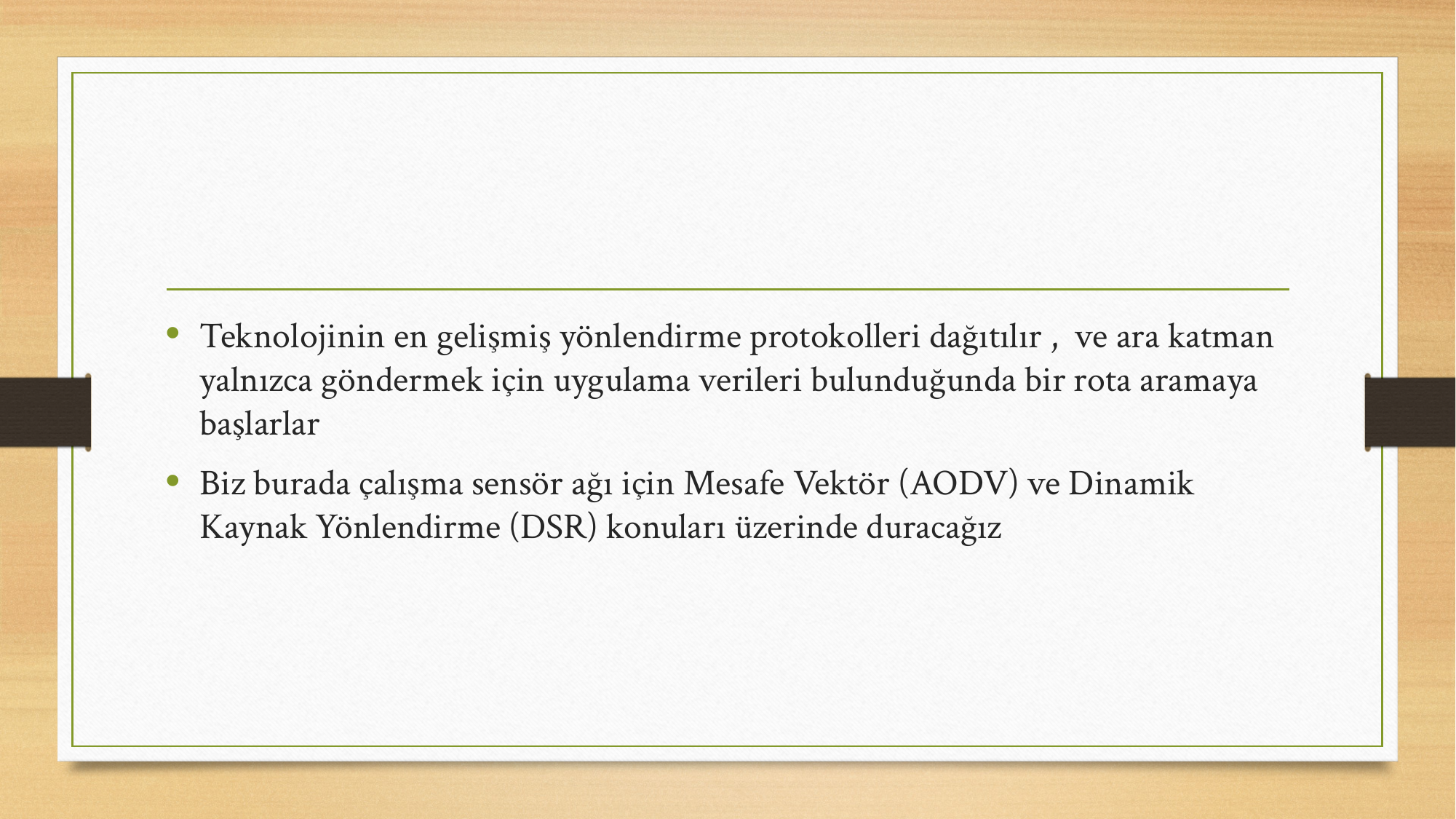

#
Teknolojinin en gelişmiş yönlendirme protokolleri dağıtılır ,  ve ara katman yalnızca göndermek için uygulama verileri bulunduğunda bir rota aramaya başlarlar
Biz burada çalışma sensör ağı için Mesafe Vektör (AODV) ve Dinamik Kaynak Yönlendirme (DSR) konuları üzerinde duracağız